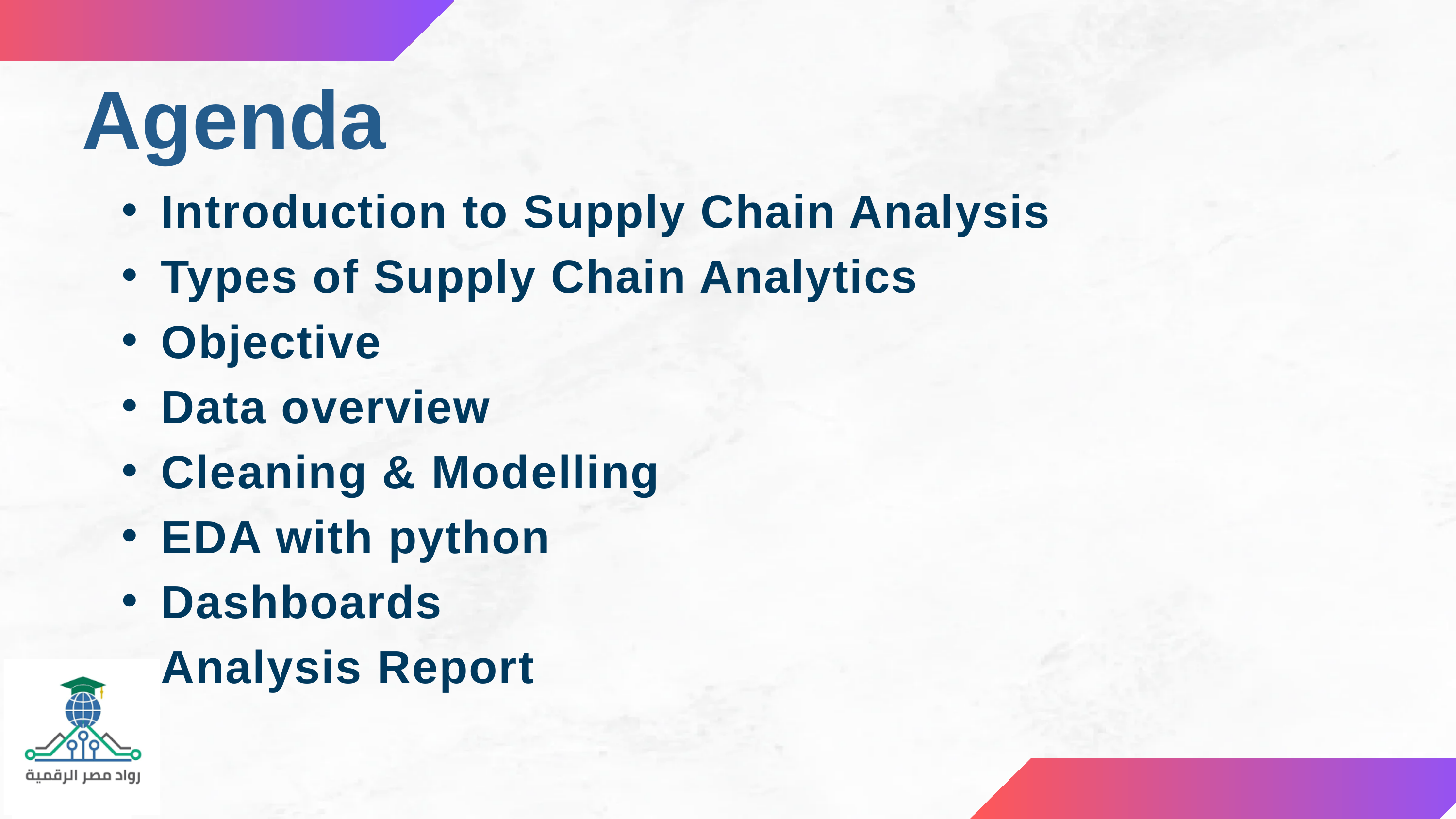

Agenda
Introduction to Supply Chain Analysis
Types of Supply Chain Analytics
Objective
Data overview
Cleaning & Modelling
EDA with python
Dashboards
Analysis Report